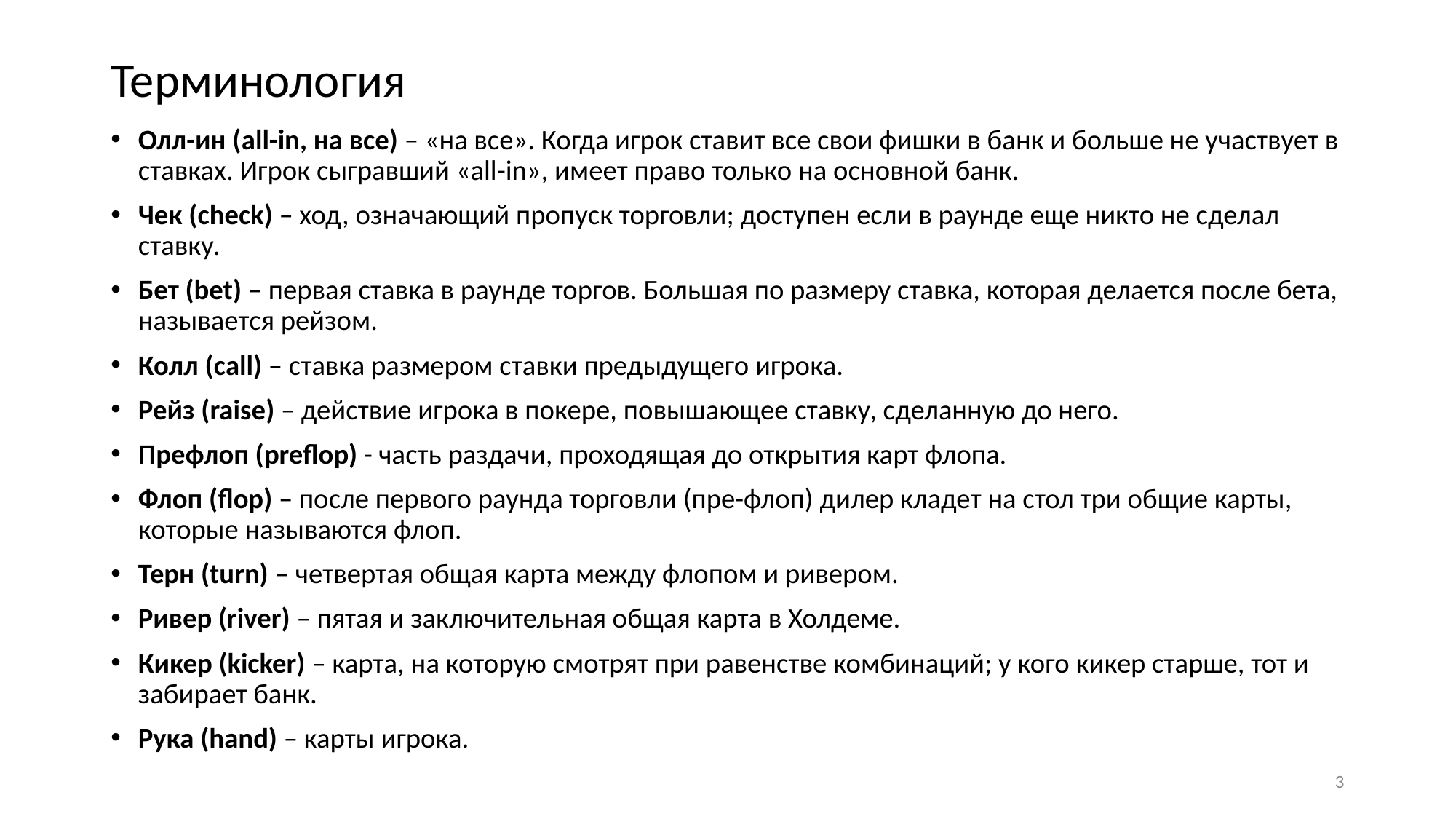

# Терминология
Олл-ин (all-in, на все) – «на все». Когда игрок ставит все свои фишки в банк и больше не участвует в ставках. Игрок сыгравший «all-in», имеет право только на основной банк.
Чек (check) – ход, означающий пропуск торговли; доступен если в раунде еще никто не сделал ставку.
Бет (bet) – первая ставка в раунде торгов. Большая по размеру ставка, которая делается после бета, называется рейзом.
Колл (call) – ставка размером ставки предыдущего игрока.
Рейз (raise) – действие игрока в покере, повышающее ставку, сделанную до него.
Префлоп (preflop) - часть раздачи, проходящая до открытия карт флопа.
Флоп (flop) – после первого раунда торговли (пре-флоп) дилер кладет на стол три общие карты, которые называются флоп.
Терн (turn) – четвертая общая карта между флопом и ривером.
Ривер (river) – пятая и заключительная общая карта в Холдеме.
Кикер (kicker) – карта, на которую смотрят при равенстве комбинаций; у кого кикер старше, тот и забирает банк.
Рука (hand) – карты игрока.
3